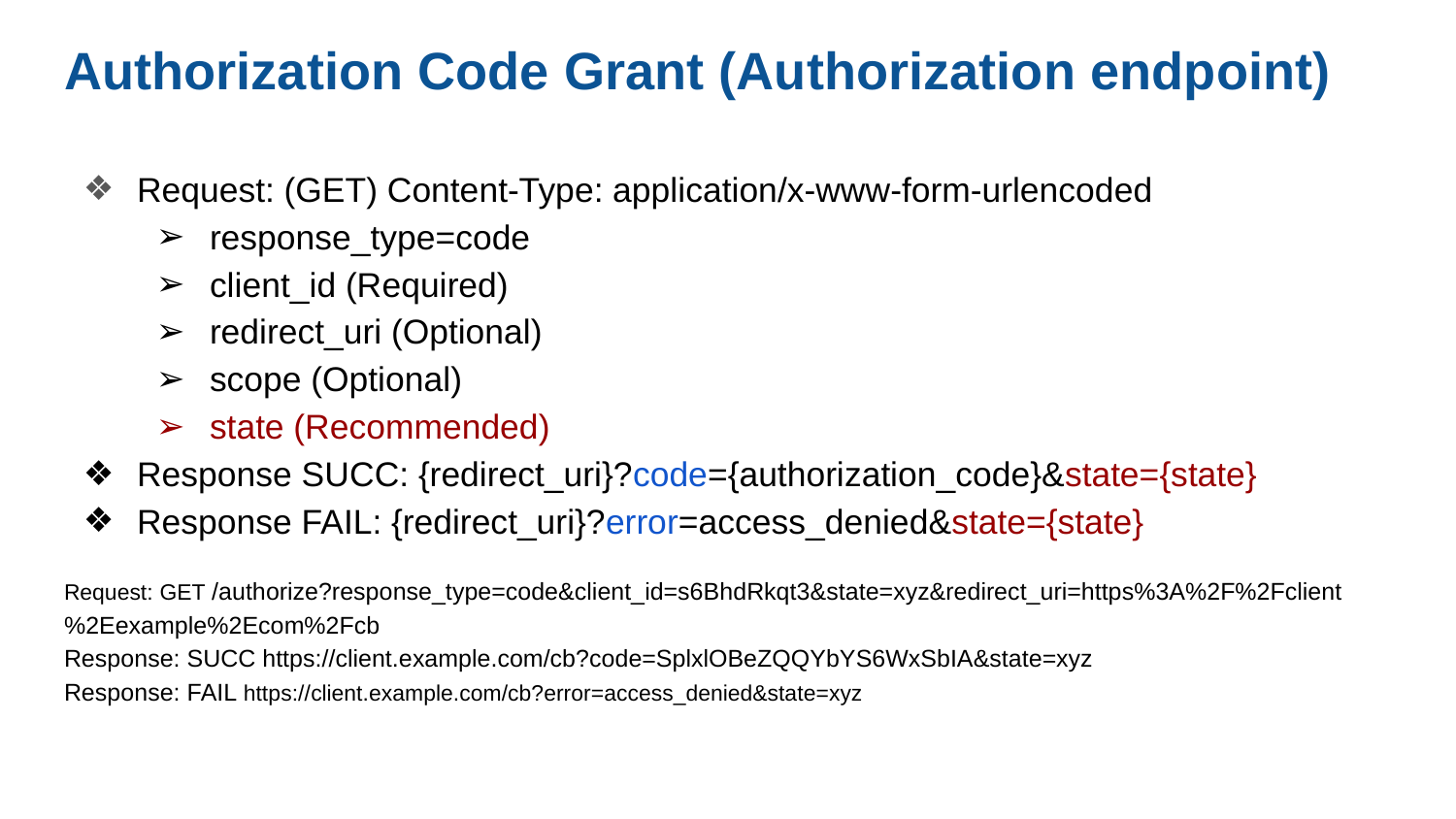

# Authorization Code Grant (Authorization endpoint)
Request: (GET) Content-Type: application/x-www-form-urlencoded
response_type=code
client_id (Required)
redirect_uri (Optional)
scope (Optional)
state (Recommended)
Response SUCC: {redirect_uri}?code={authorization_code}&state={state}
Response FAIL: {redirect_uri}?error=access_denied&state={state}

Request: GET /authorize?response_type=code&client_id=s6BhdRkqt3&state=xyz&redirect_uri=https%3A%2F%2Fclient%2Eexample%2Ecom%2Fcb
Response: SUCC https://client.example.com/cb?code=SplxlOBeZQQYbYS6WxSbIA&state=xyz
Response: FAIL https://client.example.com/cb?error=access_denied&state=xyz